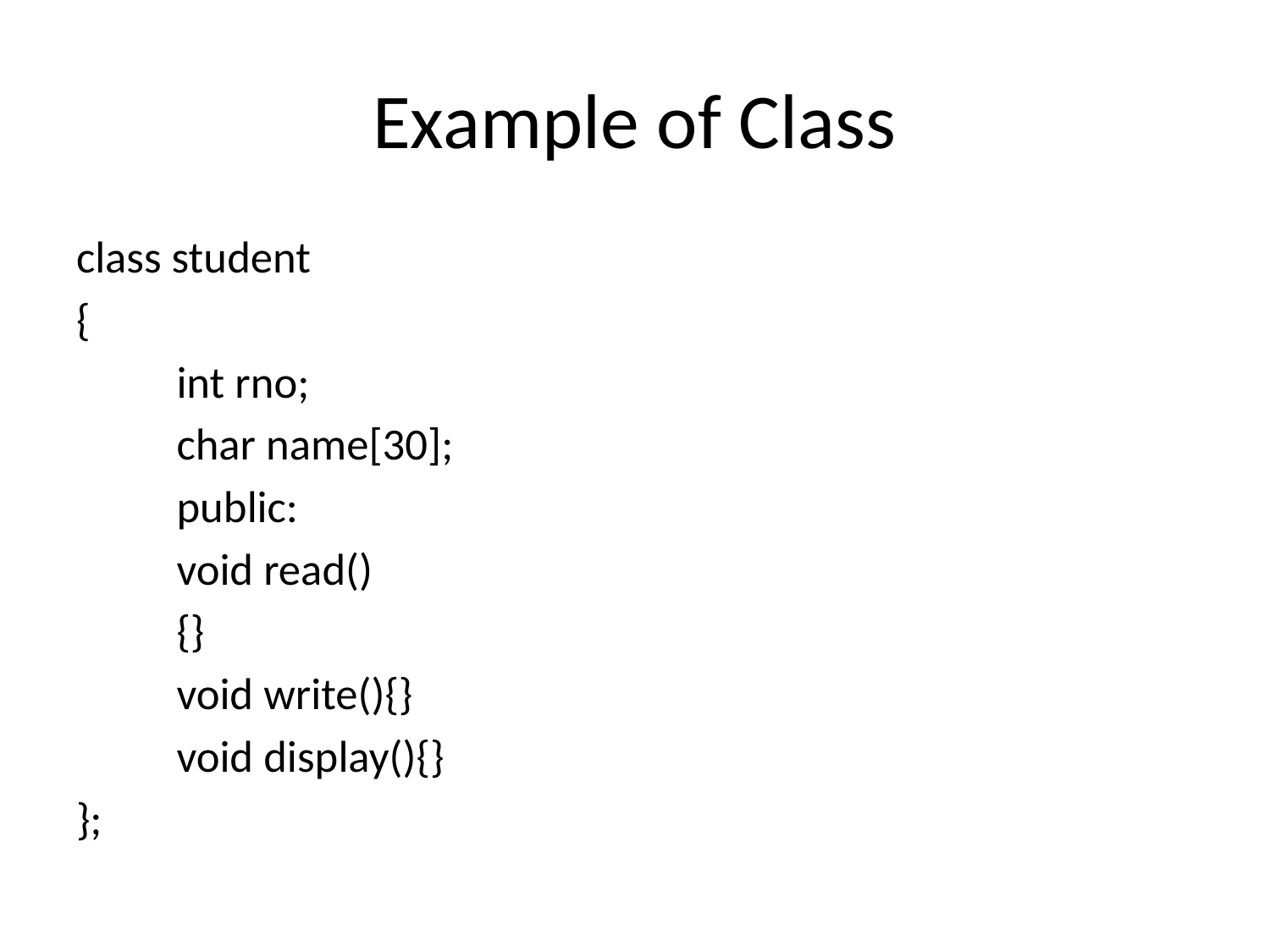

# Example of Class
class student
{
		int rno;
  		char name[30];
	public:
		void read()
		{}
		void write(){}
		void display(){}
};